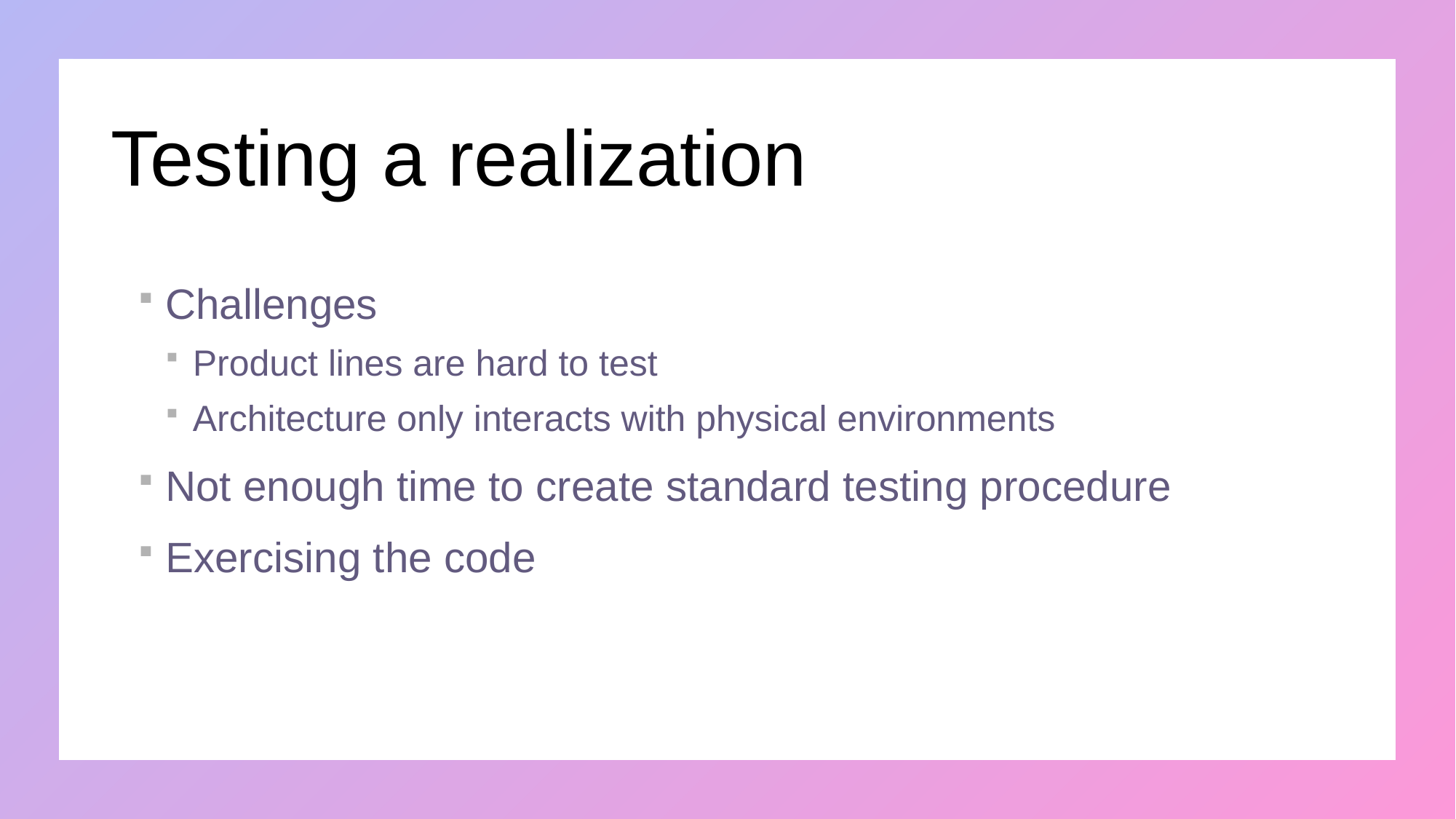

# Testing a realization
Challenges
Product lines are hard to test
Architecture only interacts with physical environments
Not enough time to create standard testing procedure
Exercising the code